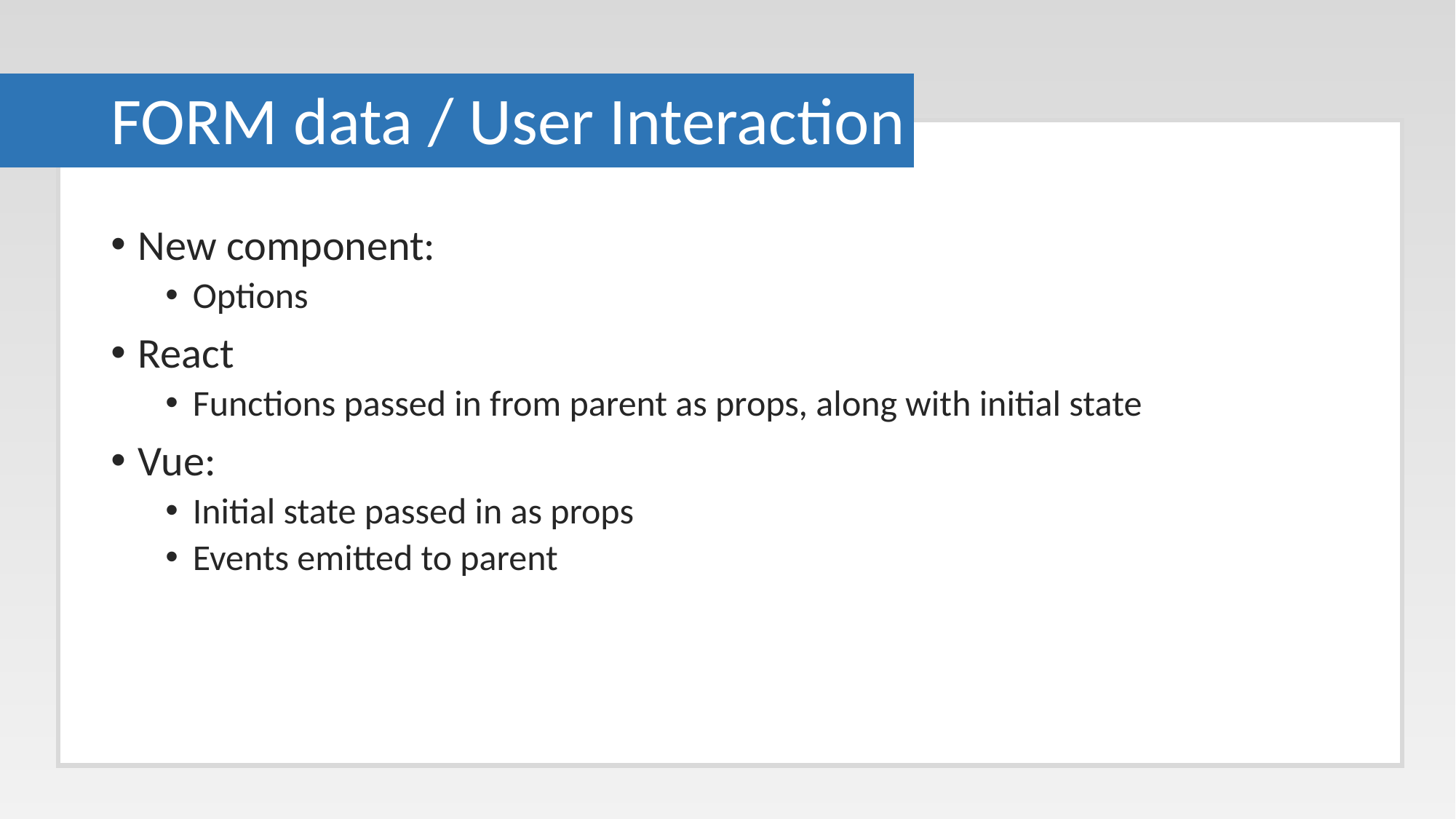

# FORM data / User Interaction

New component:
Options
React
Functions passed in from parent as props, along with initial state
Vue:
Initial state passed in as props
Events emitted to parent